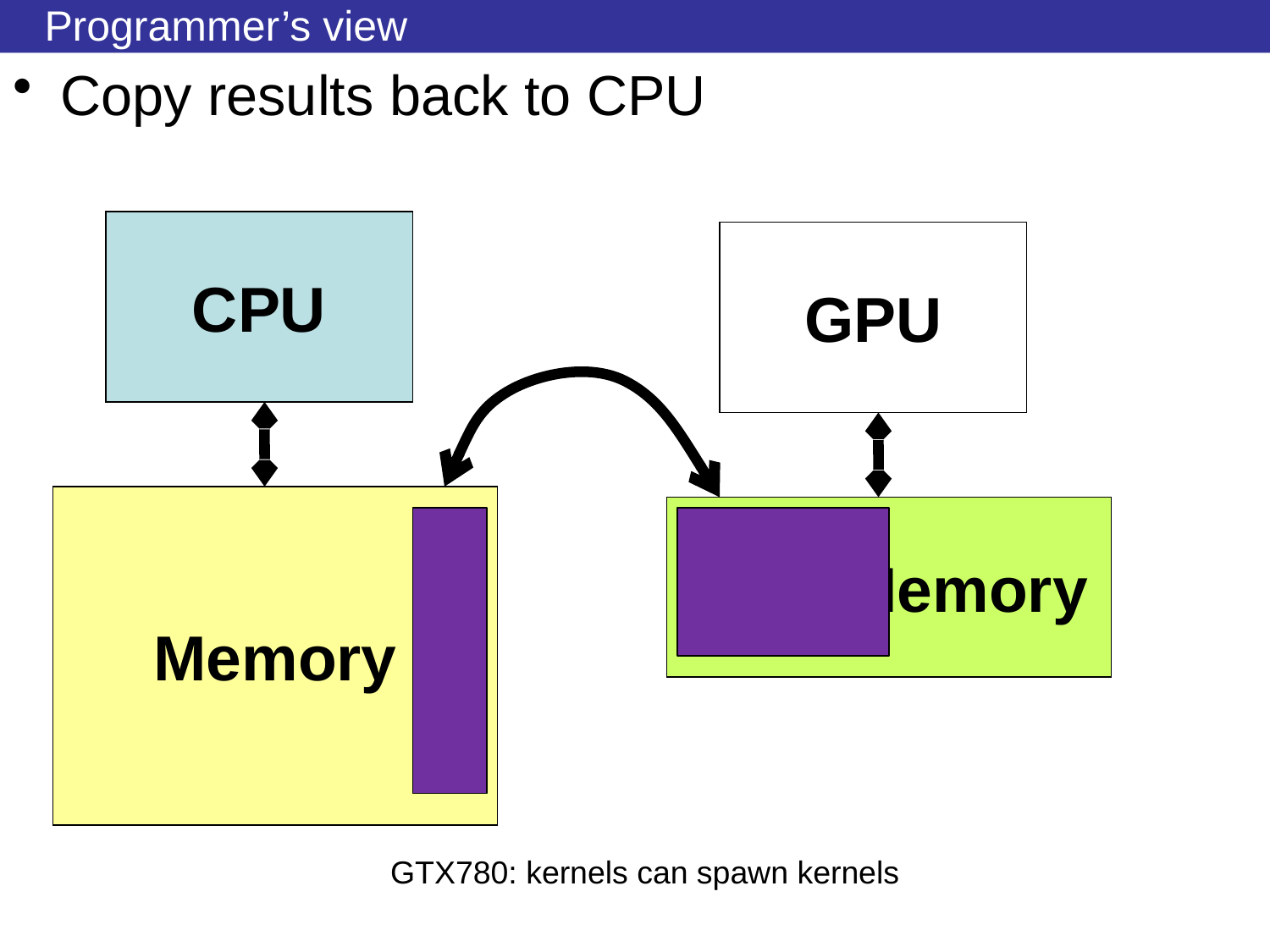

# Programmer’s view
Copy results back to CPU
CPU
GPU

Memory
GPU Memory

GTX780: kernels can spawn kernels